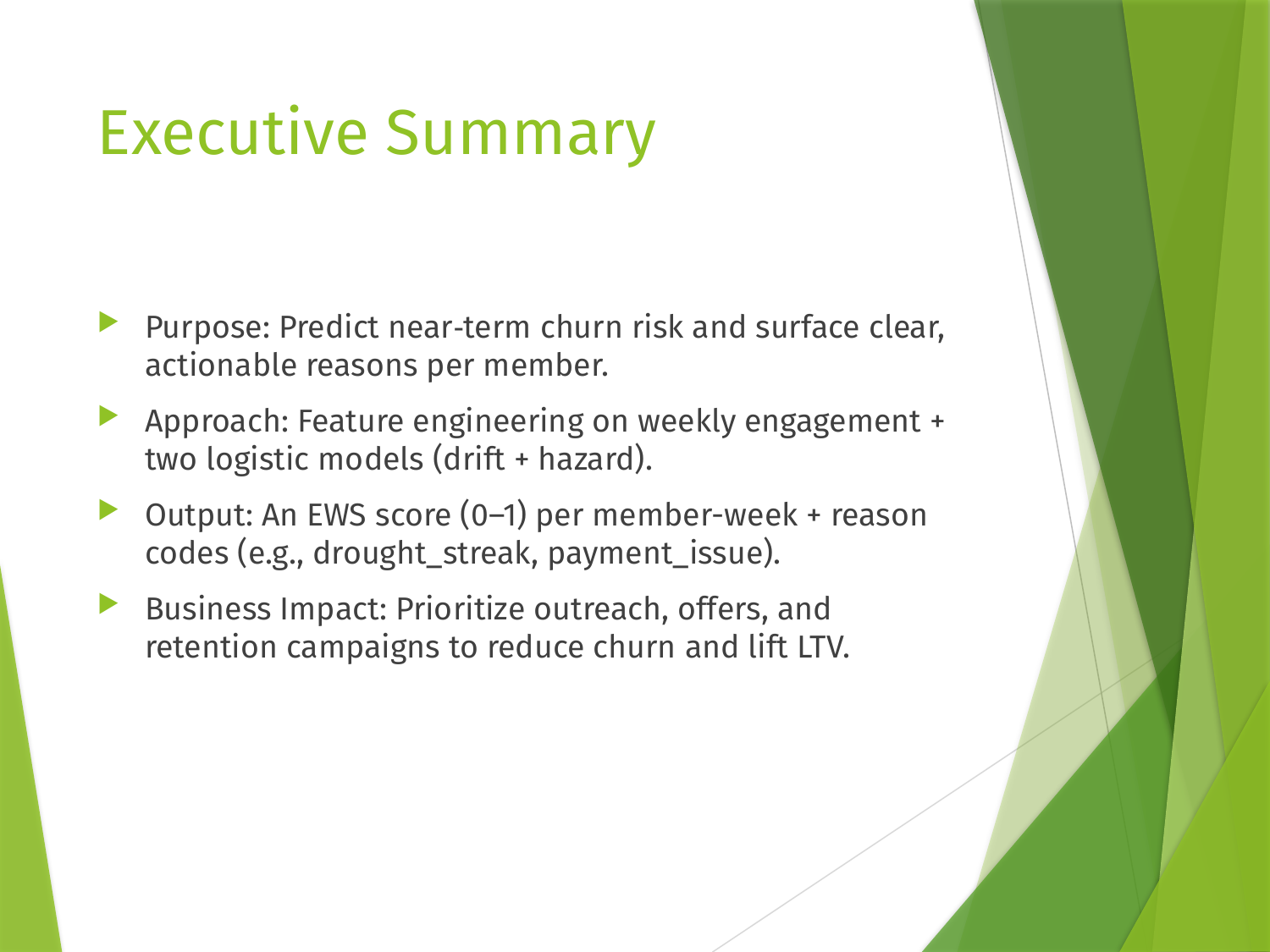

# Executive Summary
Purpose: Predict near‑term churn risk and surface clear, actionable reasons per member.
Approach: Feature engineering on weekly engagement + two logistic models (drift + hazard).
Output: An EWS score (0–1) per member-week + reason codes (e.g., drought_streak, payment_issue).
Business Impact: Prioritize outreach, offers, and retention campaigns to reduce churn and lift LTV.